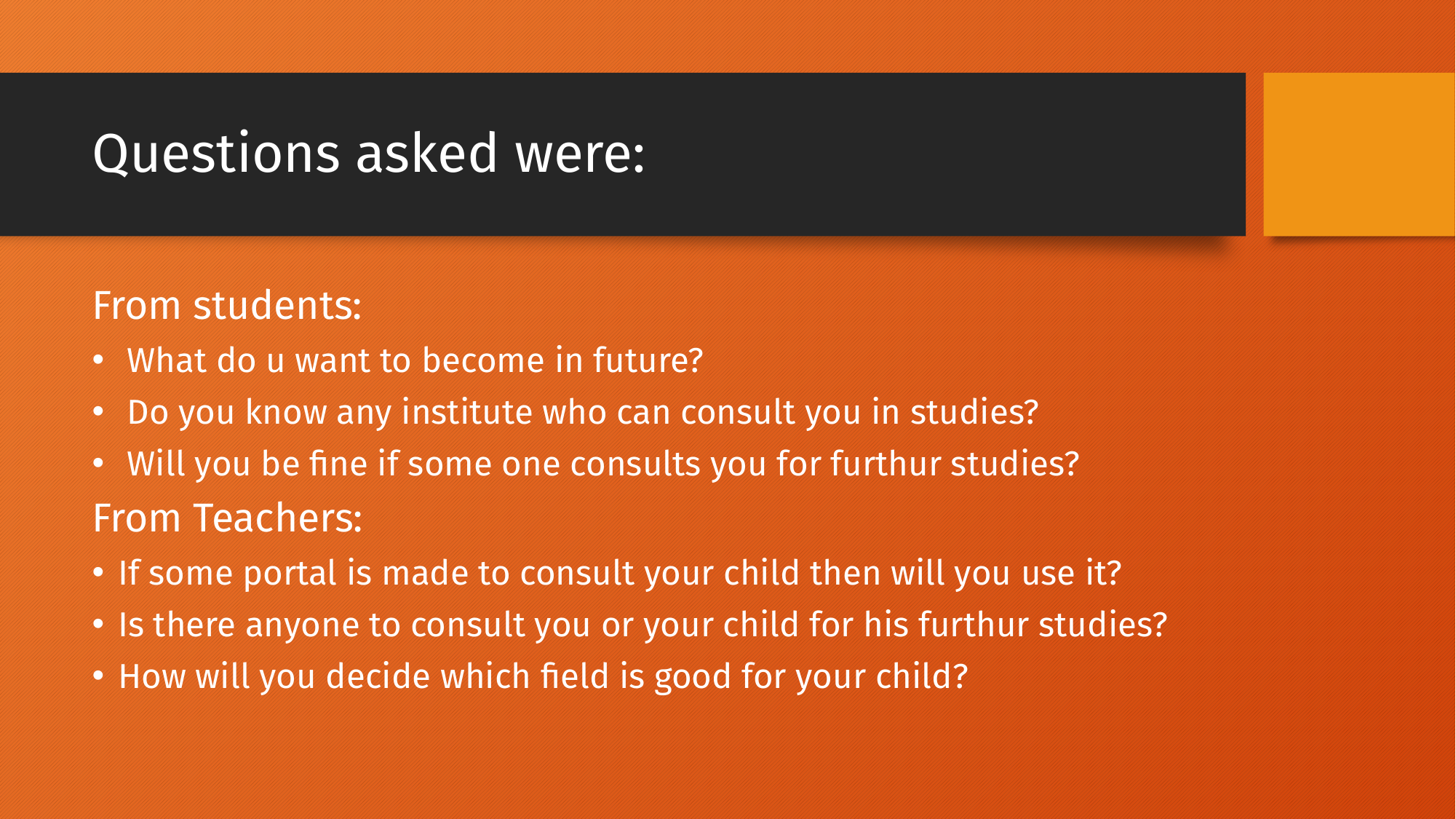

# Questions asked were:
From students:
 What do u want to become in future?
 Do you know any institute who can consult you in studies?
 Will you be fine if some one consults you for furthur studies?
From Teachers:
If some portal is made to consult your child then will you use it?
Is there anyone to consult you or your child for his furthur studies?
How will you decide which field is good for your child?